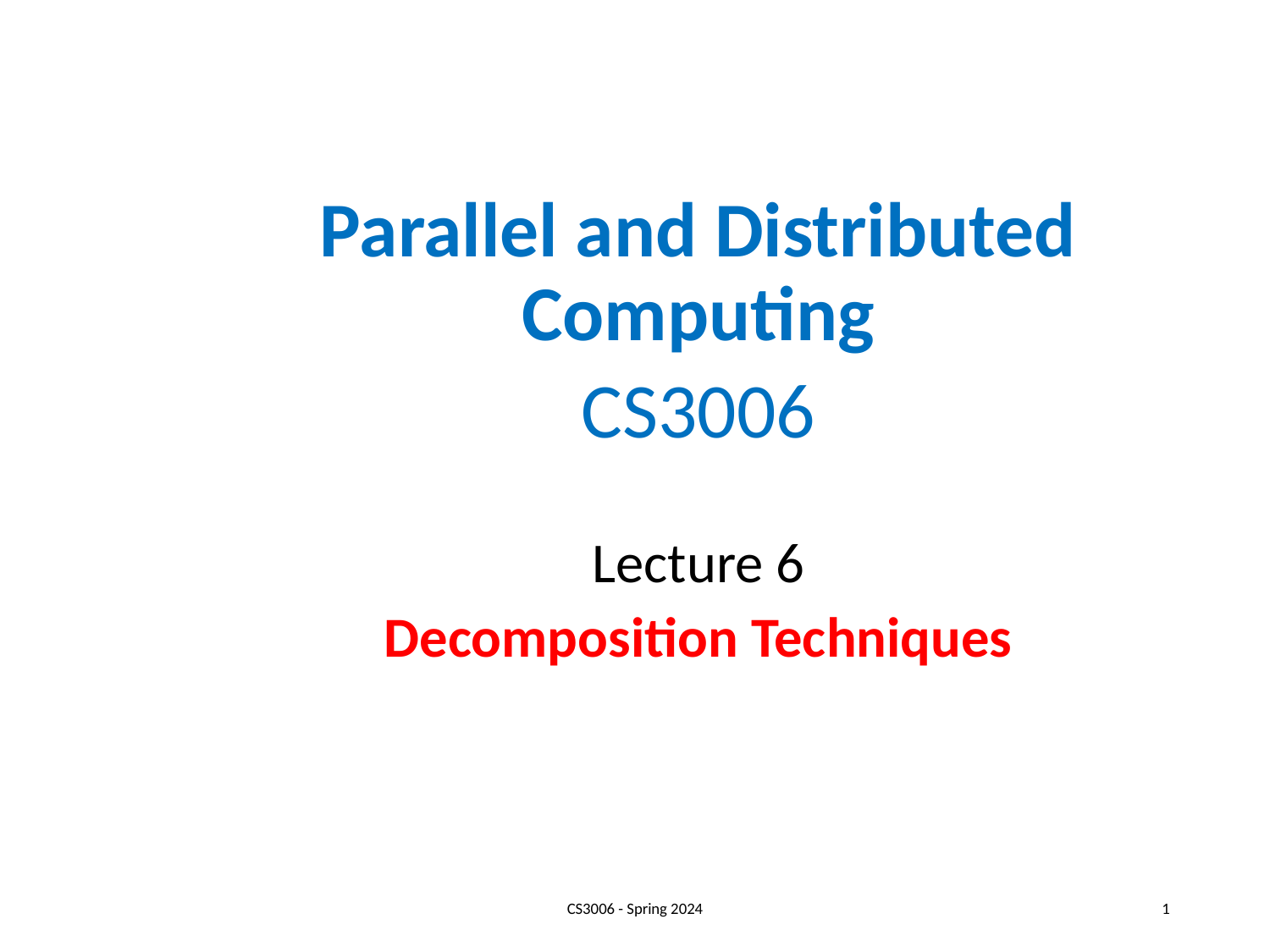

Parallel and Distributed Computing
CS3006

Lecture 6
Decomposition Techniques

CS3006 - Spring 2024
1